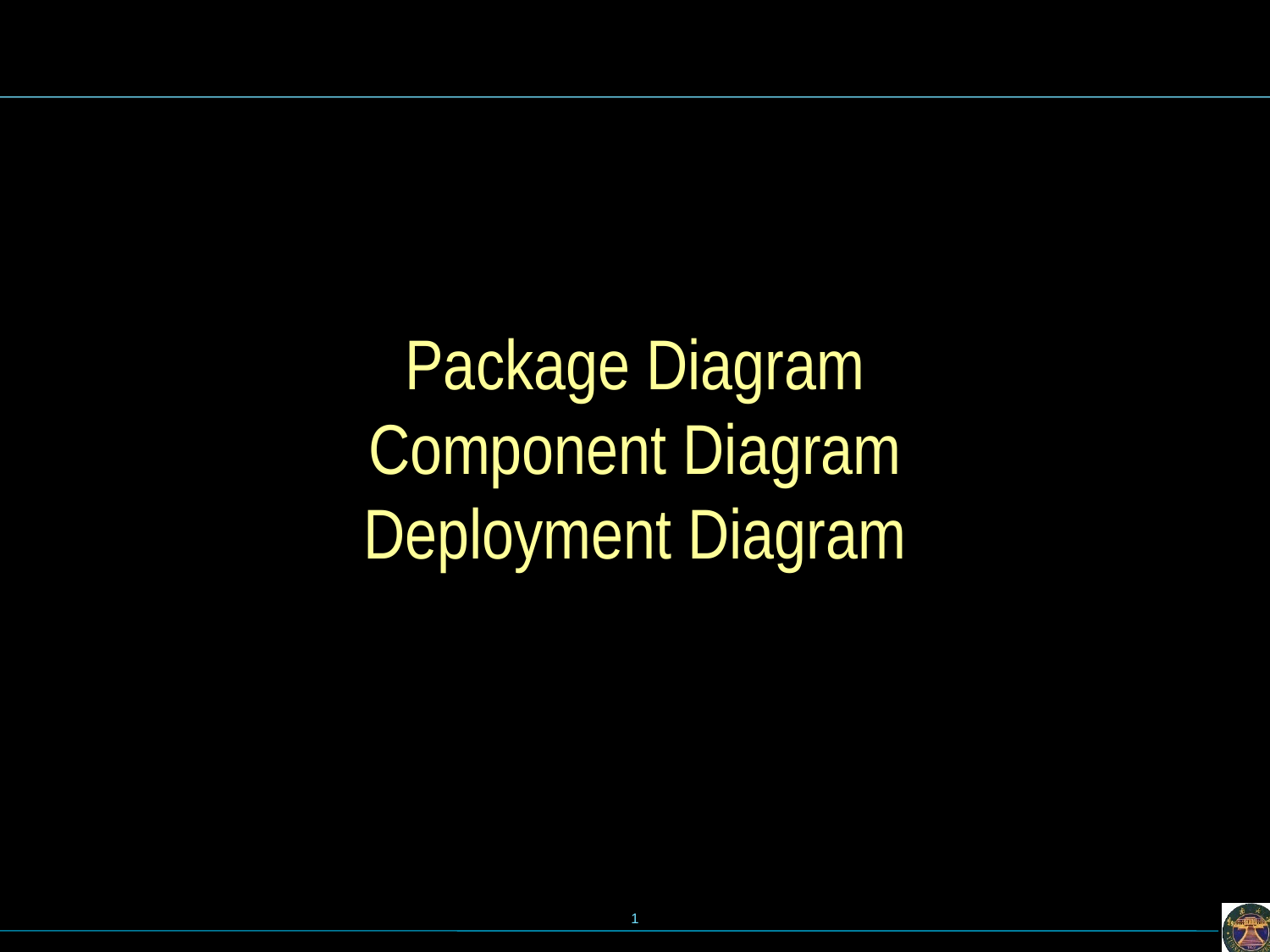

# Package Diagram Component Diagram Deployment Diagram